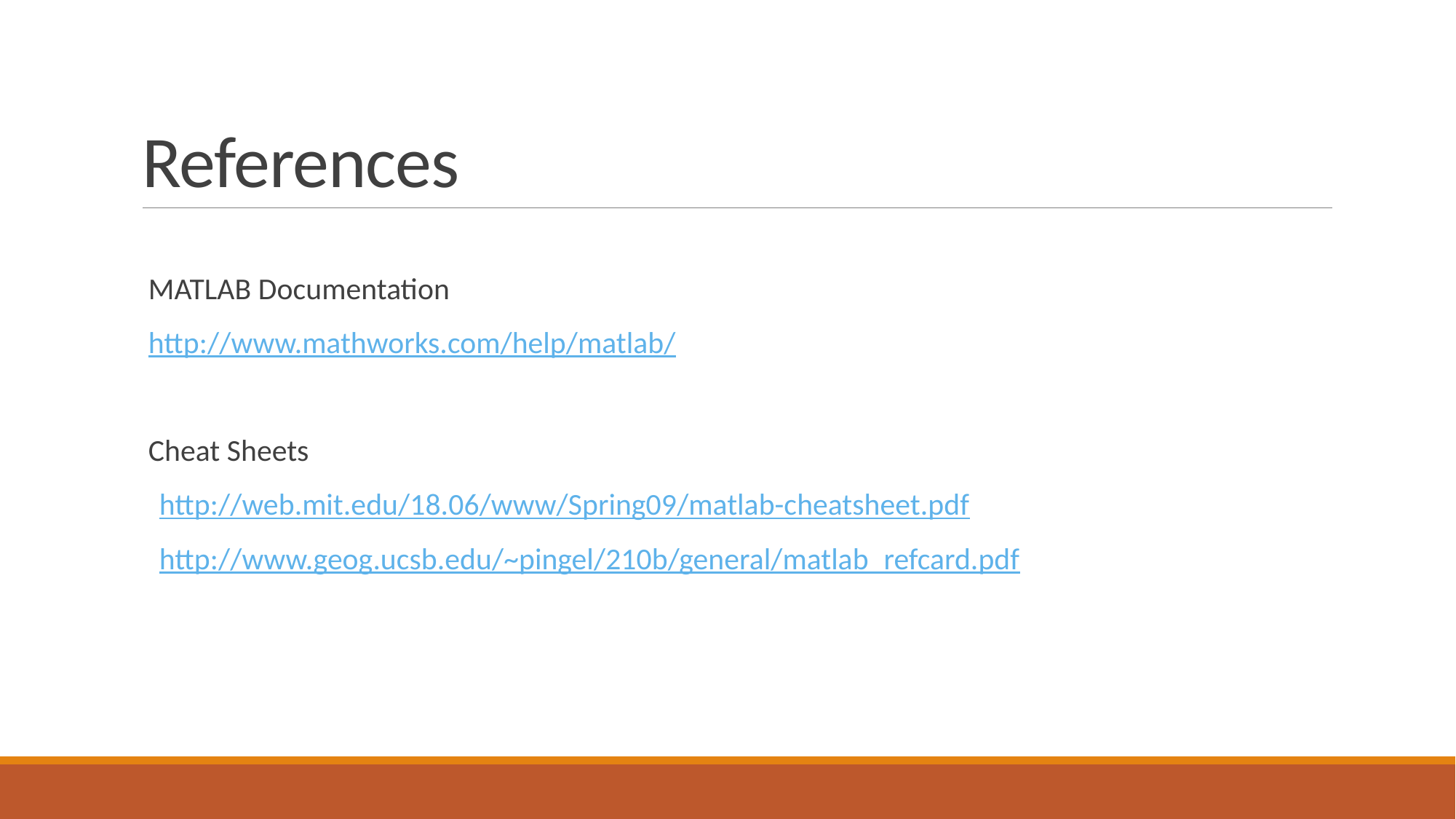

# References
MATLAB Documentation
http://www.mathworks.com/help/matlab/

Cheat Sheets
http://web.mit.edu/18.06/www/Spring09/matlab-cheatsheet.pdf
http://www.geog.ucsb.edu/~pingel/210b/general/matlab_refcard.pdf